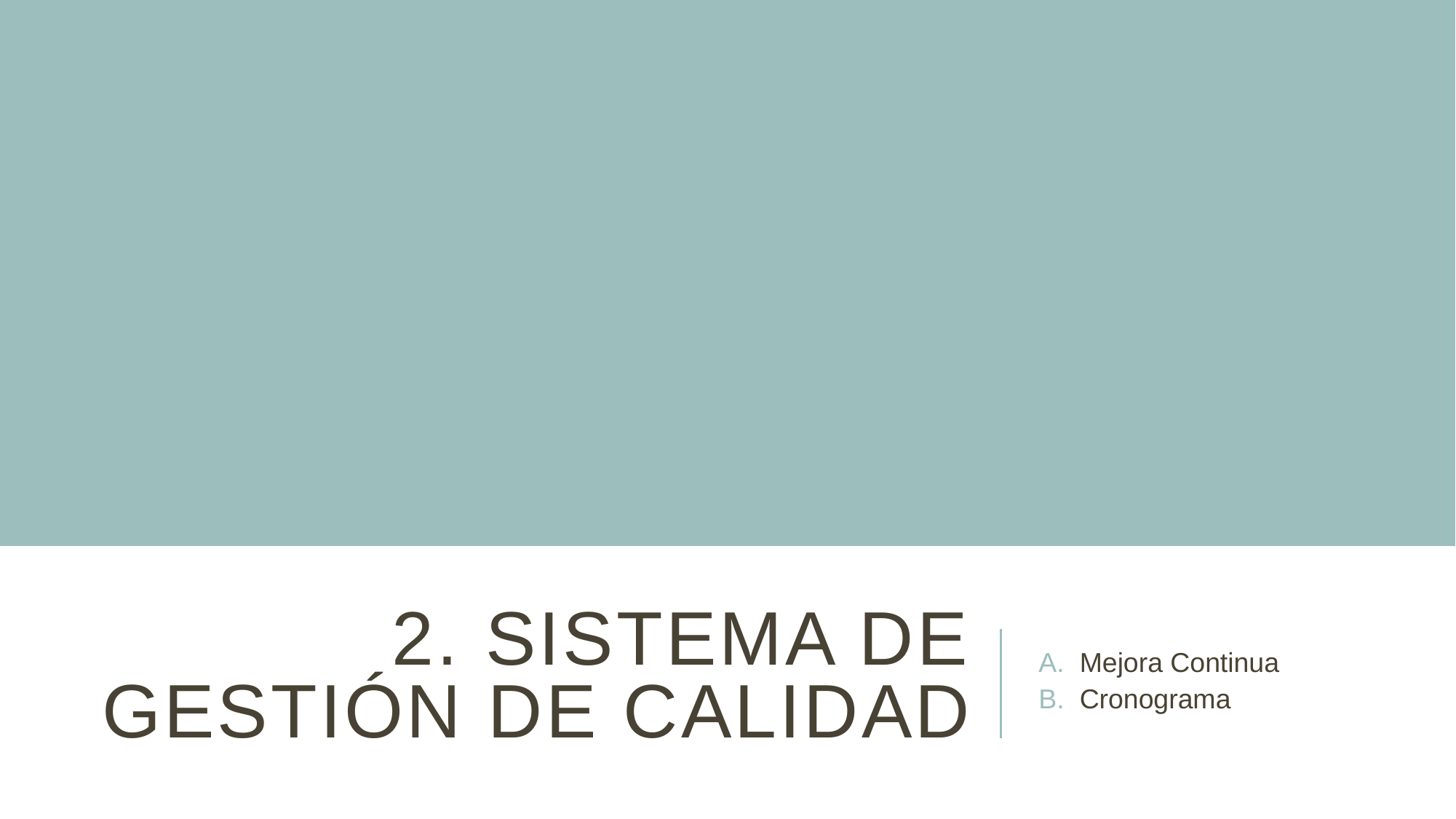

# 2. Sistema De Gestión de Calidad
Mejora Continua
Cronograma